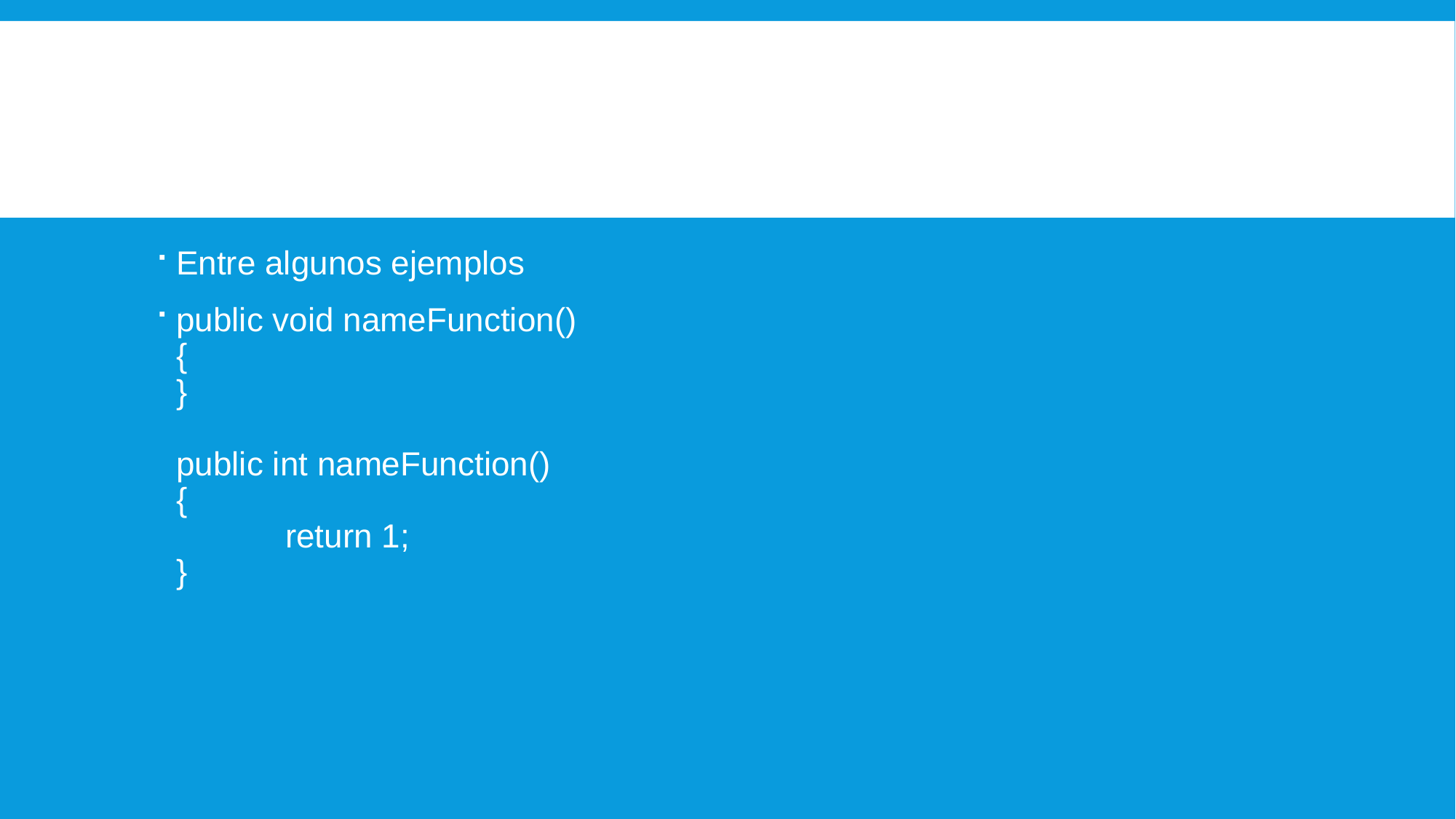

#
Entre algunos ejemplos
public void nameFunction()
{
}
public int nameFunction()
{
	return 1;
}